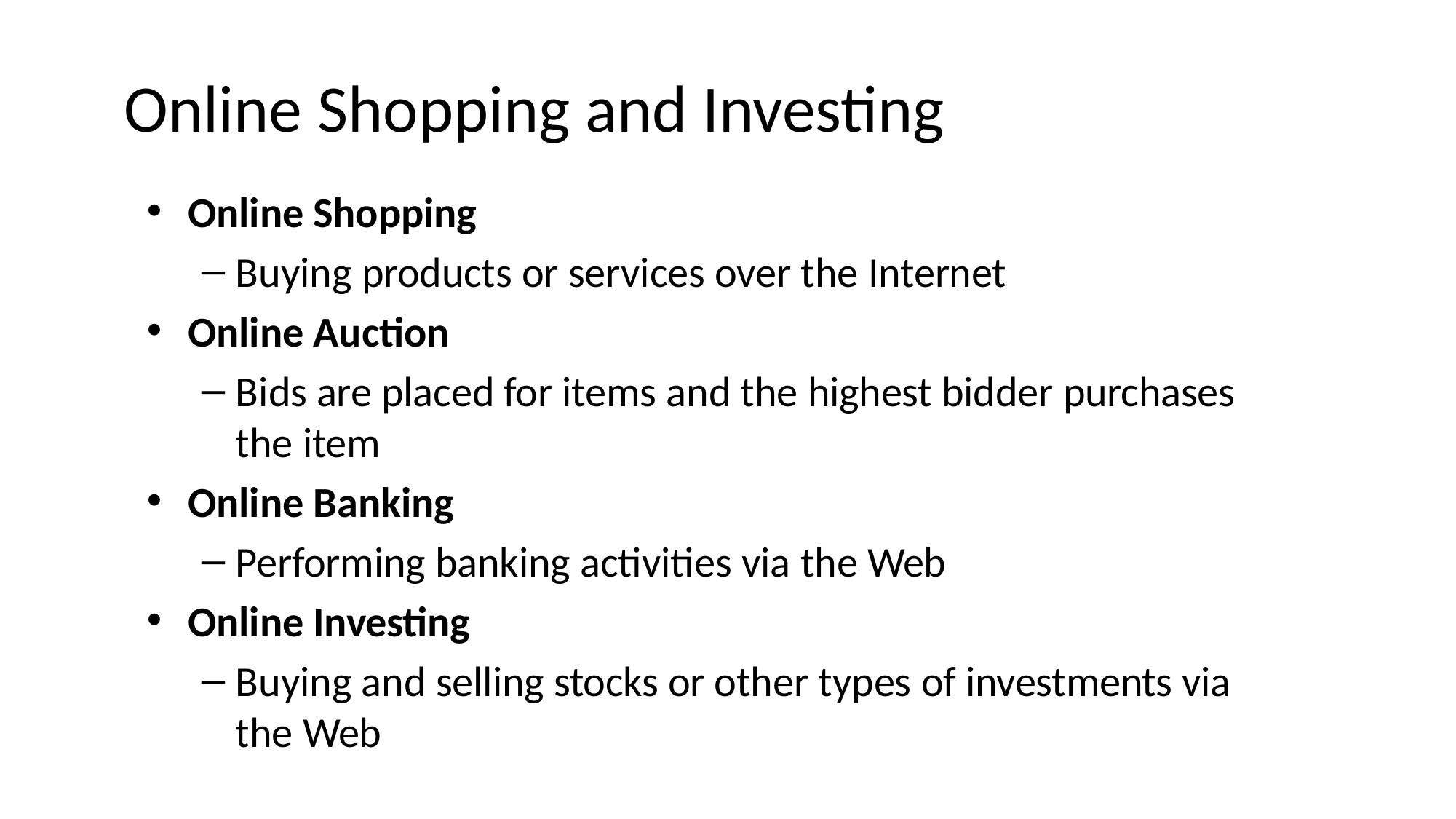

# Online Shopping and Investing
Online Shopping
Buying products or services over the Internet
Online Auction
Bids are placed for items and the highest bidder purchases  the item
Online Banking
Performing banking activities via the Web
Online Investing
Buying and selling stocks or other types of investments via  the Web
46